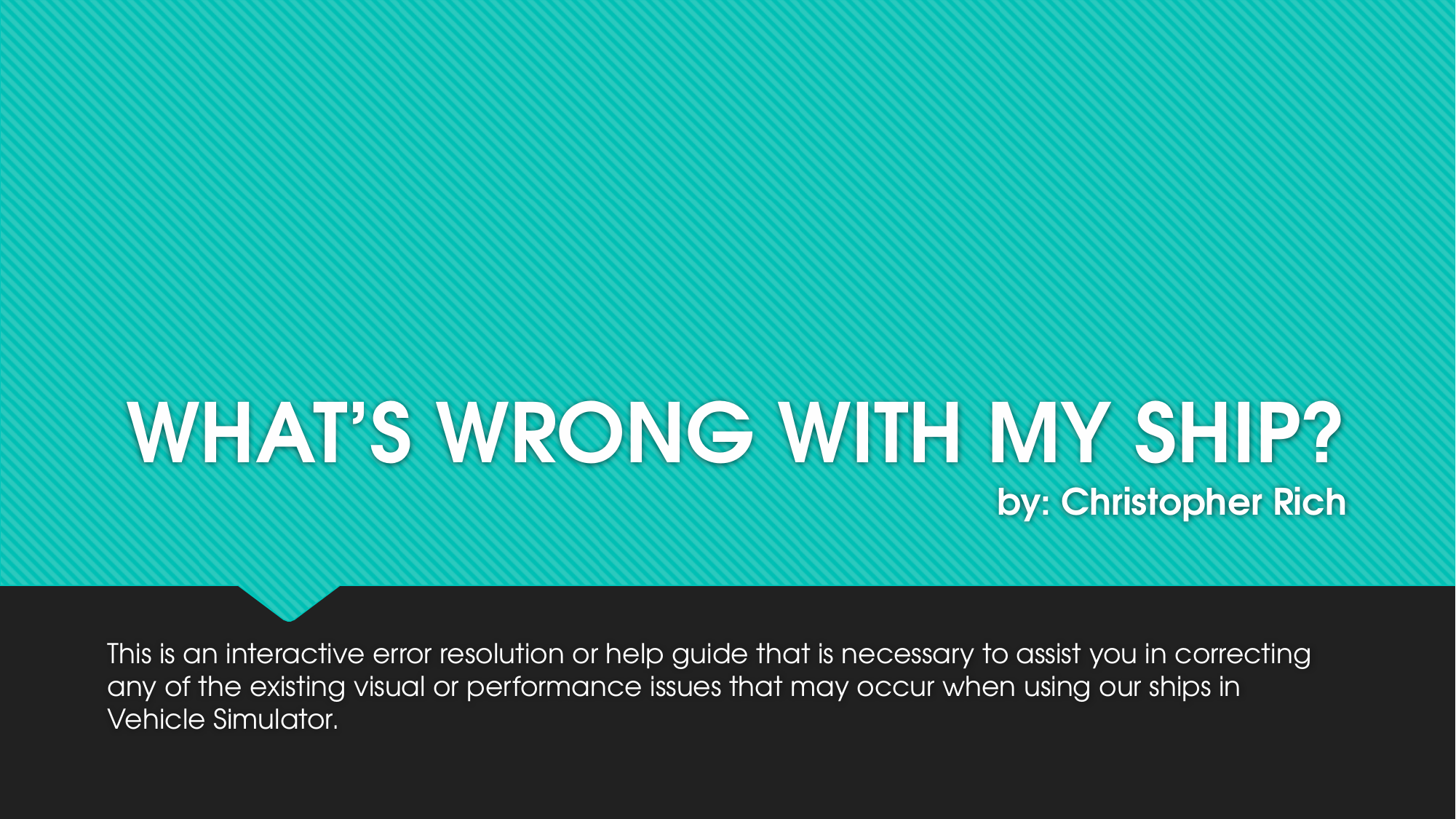

# WHAT’S WRONG WITH MY SHIP? by: Christopher Rich
This is an interactive error resolution or help guide that is necessary to assist you in correcting any of the existing visual or performance issues that may occur when using our ships in Vehicle Simulator.